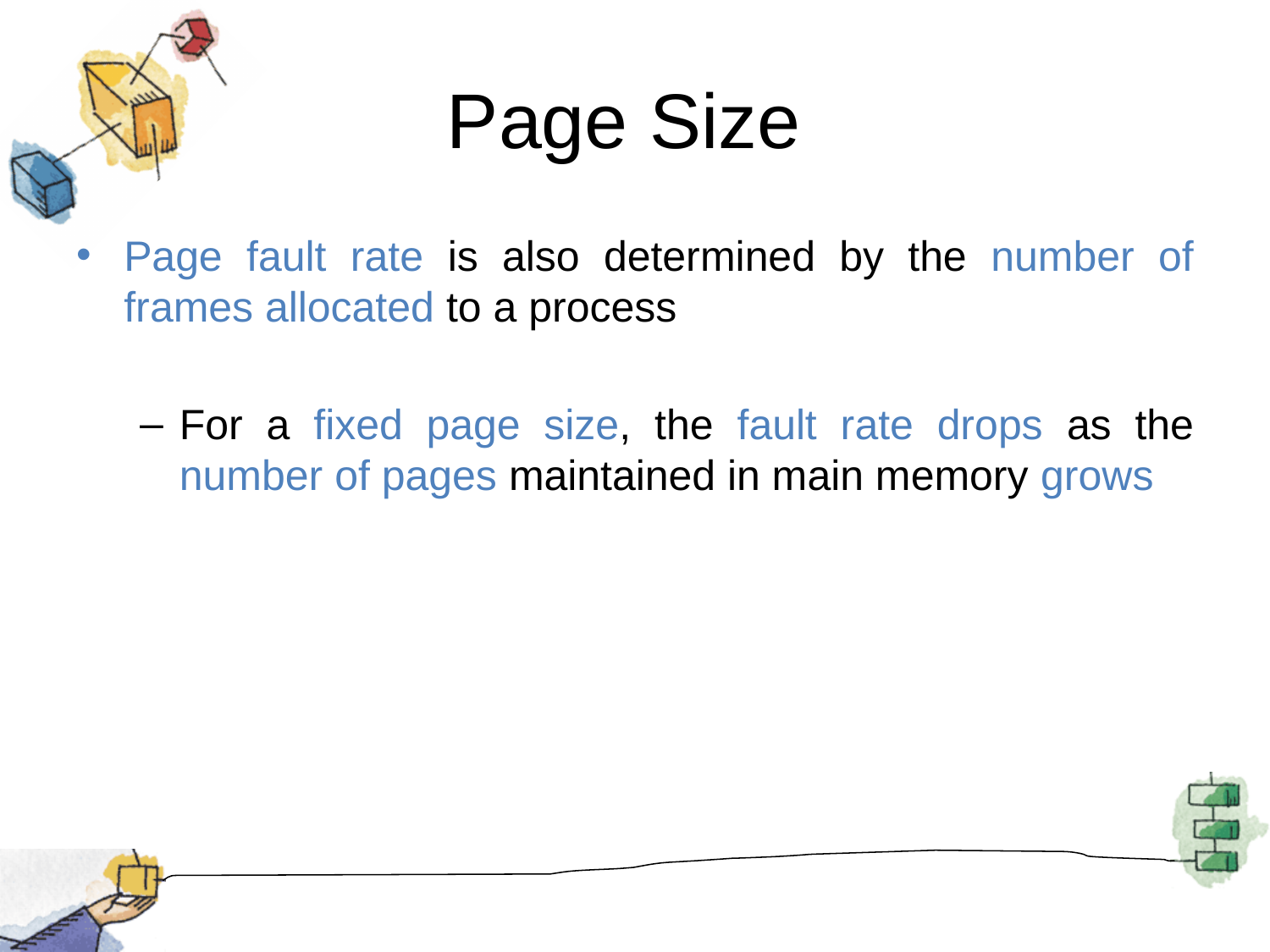

# Page Size
Page fault rate is also determined by the number of frames allocated to a process

For a fixed page size, the fault rate drops as the number of pages maintained in main memory grows